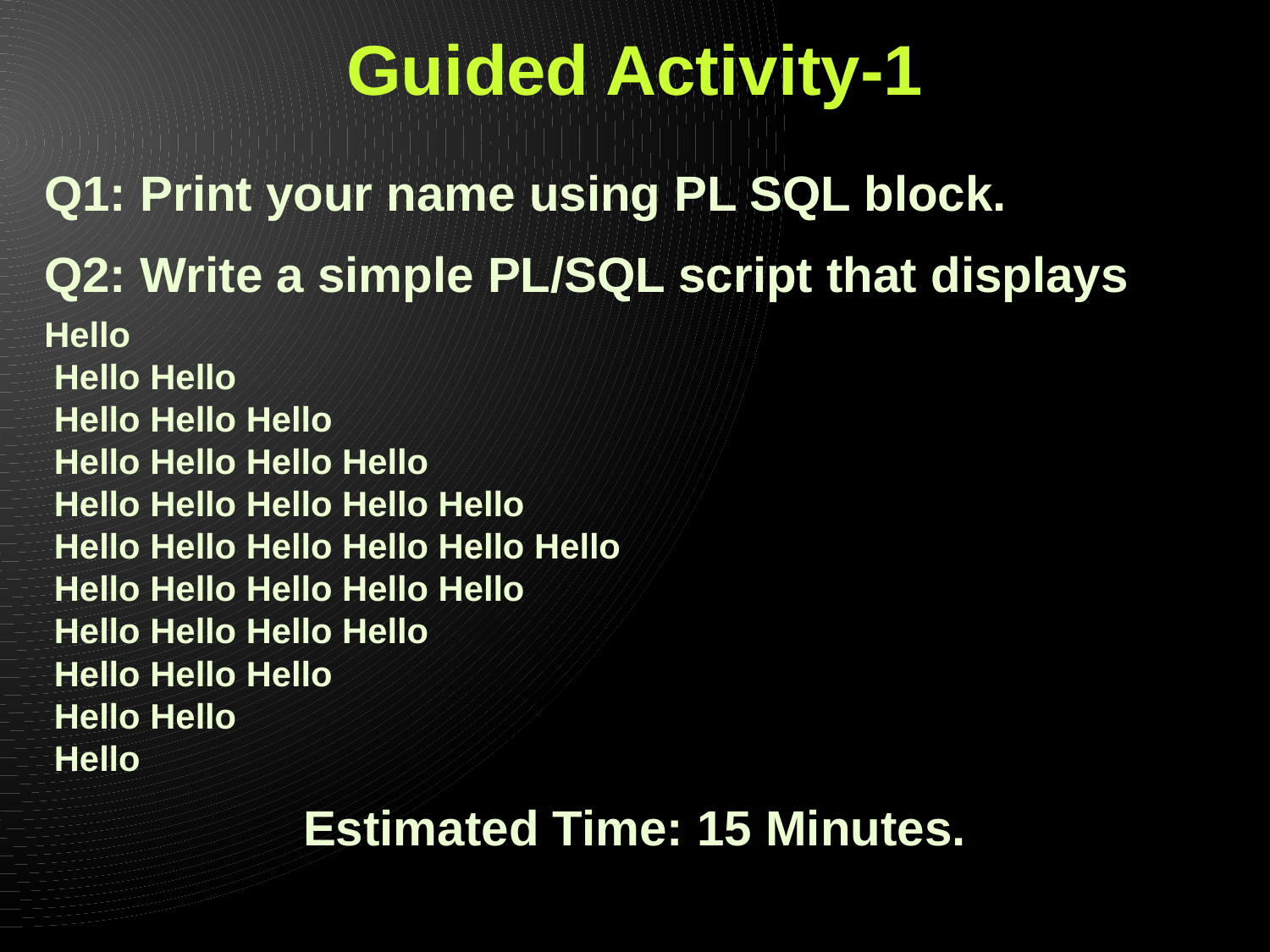

# Guided Activity-1
Q1: Print your name using PL SQL block.
Q2: Write a simple PL/SQL script that displays
Hello
 Hello Hello
 Hello Hello Hello
 Hello Hello Hello Hello
 Hello Hello Hello Hello Hello
 Hello Hello Hello Hello Hello Hello
 Hello Hello Hello Hello Hello
 Hello Hello Hello Hello
 Hello Hello Hello
 Hello Hello
 Hello
Estimated Time: 15 Minutes.